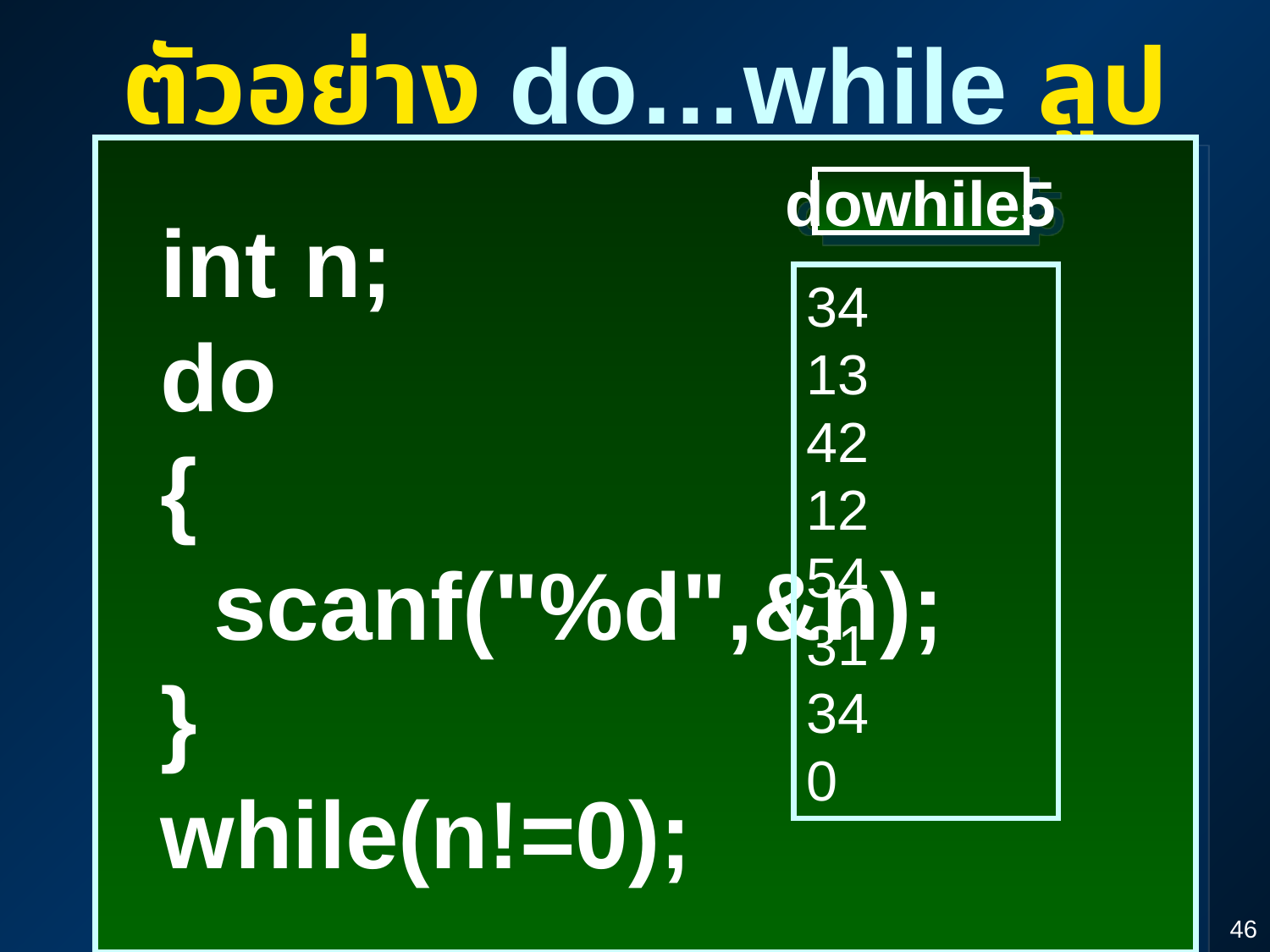

ตัวอย่าง do…while ลูป
  int n;
  do
  {
    scanf("%d",&n);
  }
  while(n!=0);
dowhile5
34
13
42
12
54
31
34
0
46